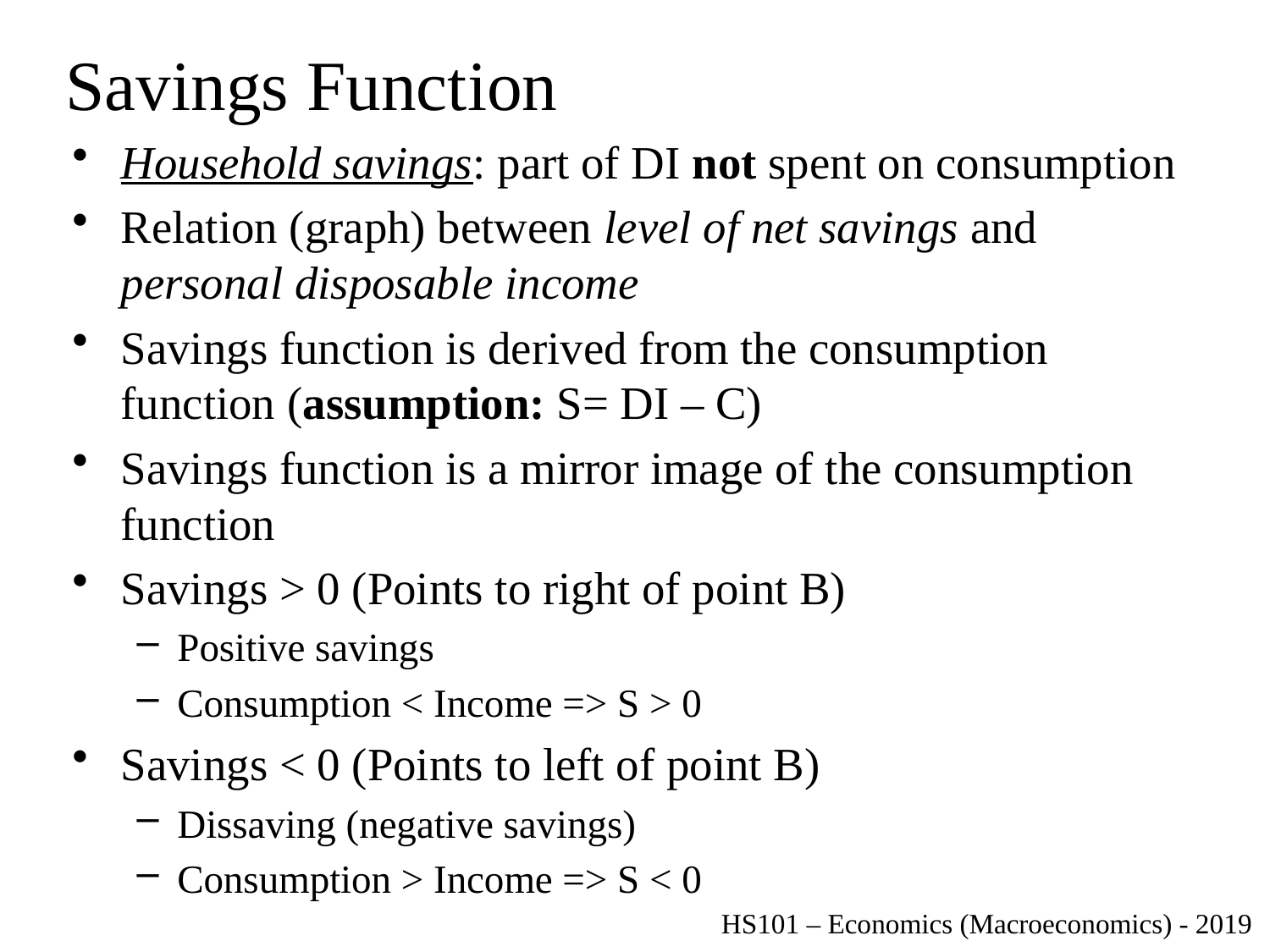

# Savings Function
Household savings: part of DI not spent on consumption
Relation (graph) between level of net savings and personal disposable income
Savings function is derived from the consumption function (assumption: S= DI – C)
Savings function is a mirror image of the consumption function
Savings > 0 (Points to right of point B)
Positive savings
Consumption < Income => S > 0
Savings < 0 (Points to left of point B)
Dissaving (negative savings)
Consumption > Income => S < 0

HS101 – Economics (Macroeconomics) - 2019